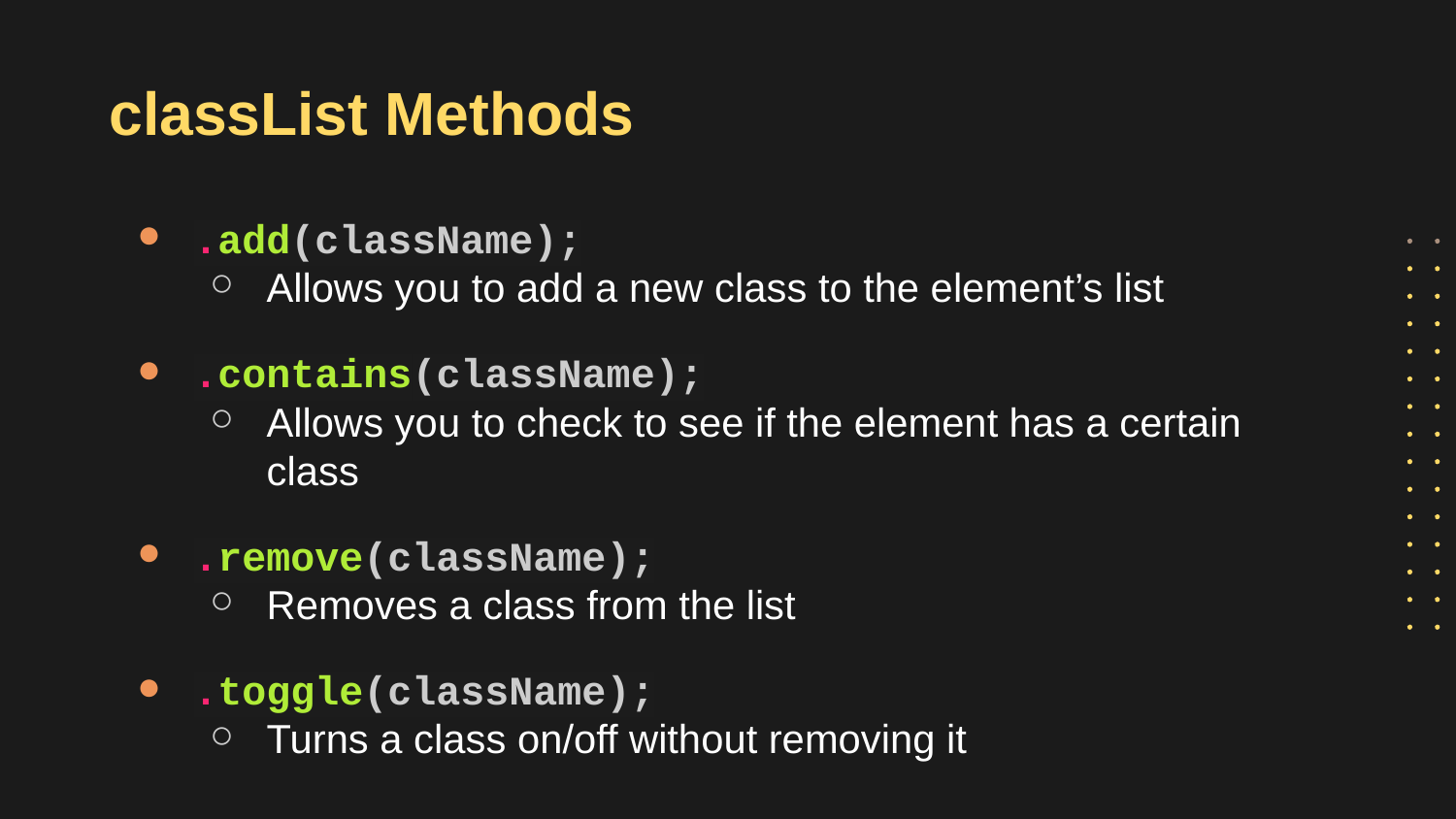

# classList Methods
.add(className);
Allows you to add a new class to the element’s list
.contains(className);
Allows you to check to see if the element has a certain class
.remove(className);
Removes a class from the list
.toggle(className);
Turns a class on/off without removing it